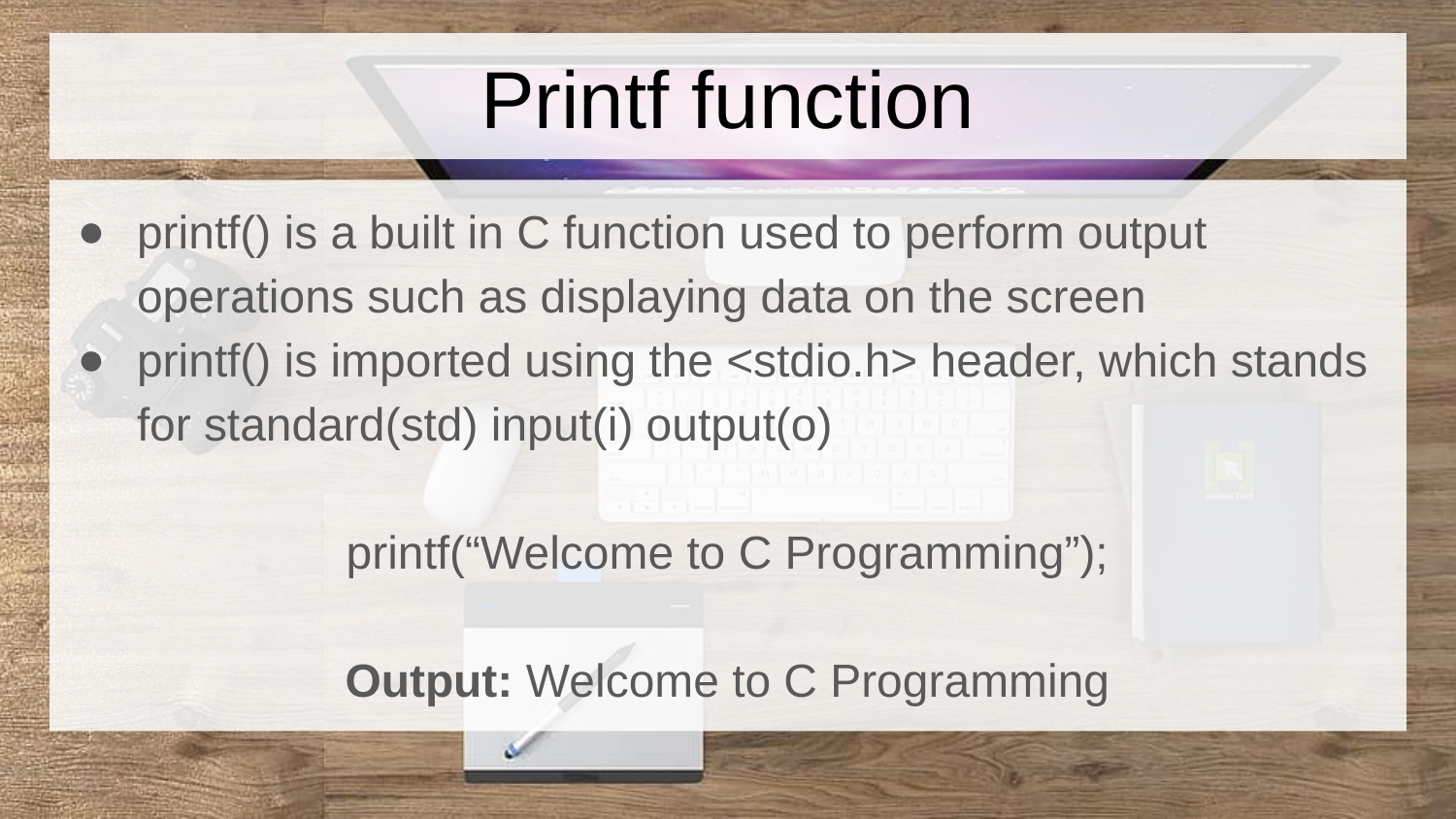

# Printf function
printf() is a built in C function used to perform output operations such as displaying data on the screen
printf() is imported using the <stdio.h> header, which stands for standard(std) input(i) output(o)

printf(“Welcome to C Programming”);
Output: Welcome to C Programming